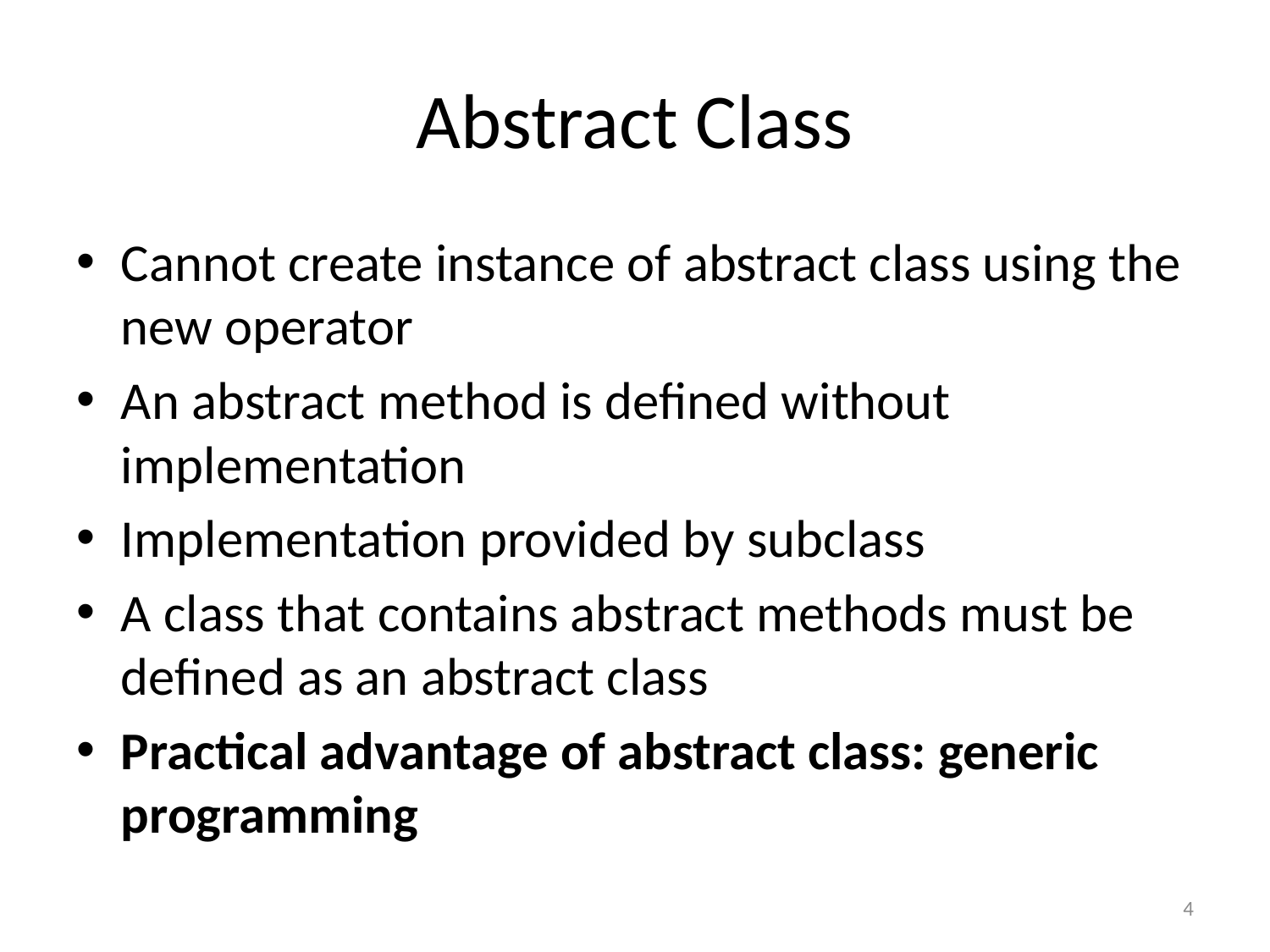

# Abstract Class
Cannot create instance of abstract class using the new operator
An abstract method is defined without implementation
Implementation provided by subclass
A class that contains abstract methods must be defined as an abstract class
Practical advantage of abstract class: generic programming

4